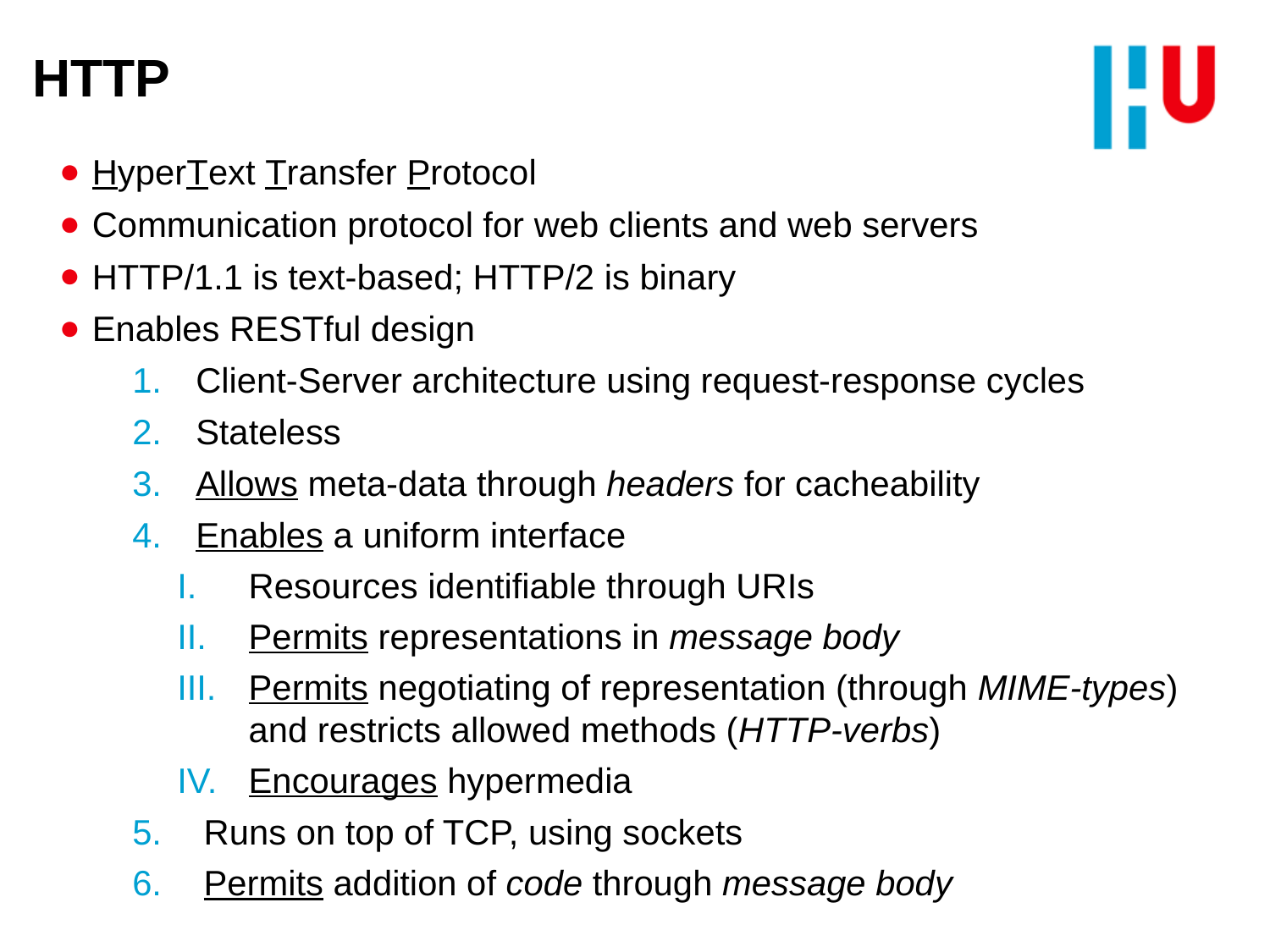

# HTTP
HyperText Transfer Protocol
Communication protocol for web clients and web servers
HTTP/1.1 is text-based; HTTP/2 is binary
Enables RESTful design
Client-Server architecture using request-response cycles
Stateless
Allows meta-data through headers for cacheability
Enables a uniform interface
Resources identifiable through URIs
Permits representations in message body
Permits negotiating of representation (through MIME-types) and restricts allowed methods (HTTP-verbs)
Encourages hypermedia
Runs on top of TCP, using sockets
Permits addition of code through message body